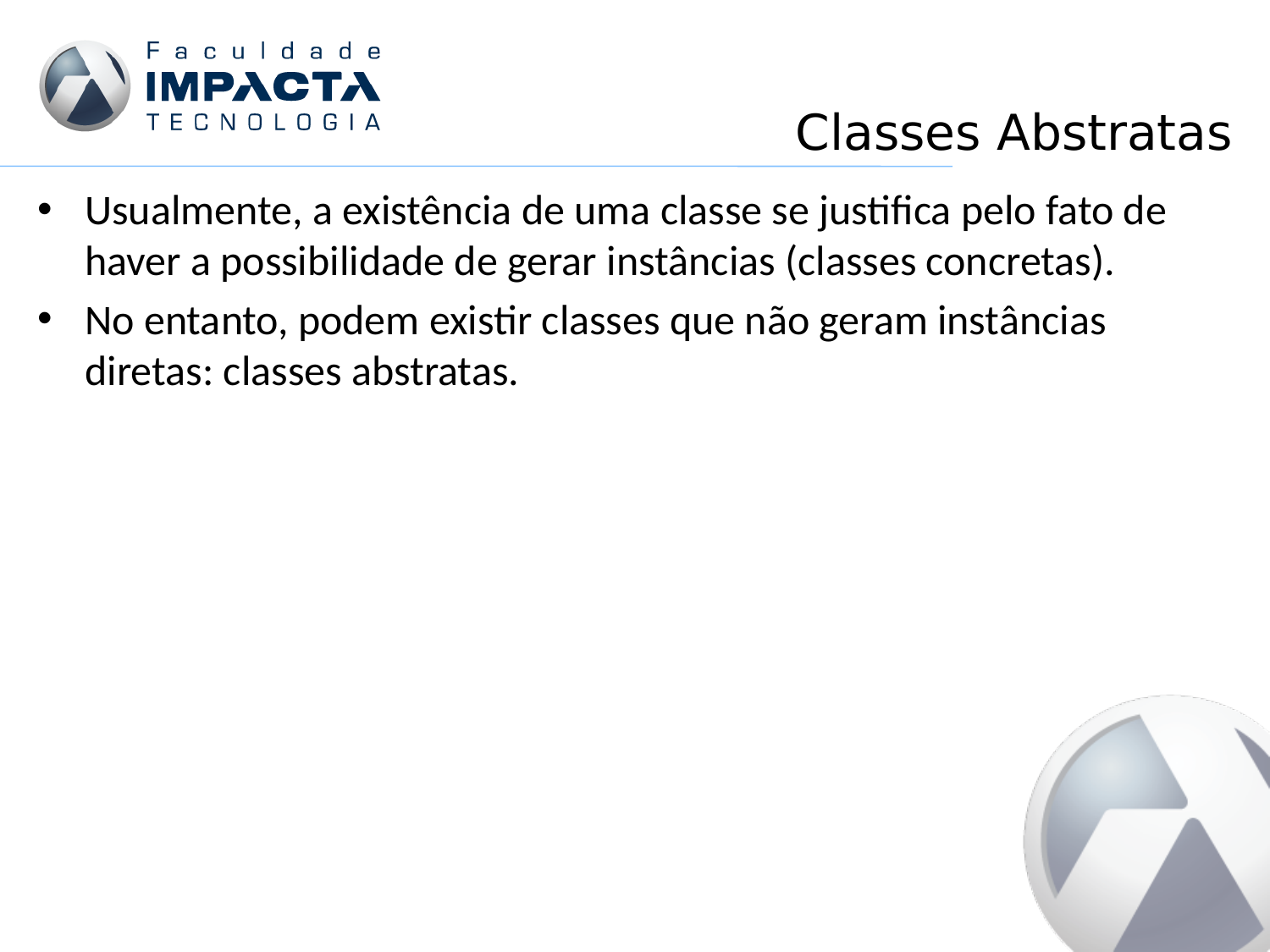

# Classes Abstratas
Usualmente, a existência de uma classe se justifica pelo fato de haver a possibilidade de gerar instâncias (classes concretas).
No entanto, podem existir classes que não geram instâncias diretas: classes abstratas.